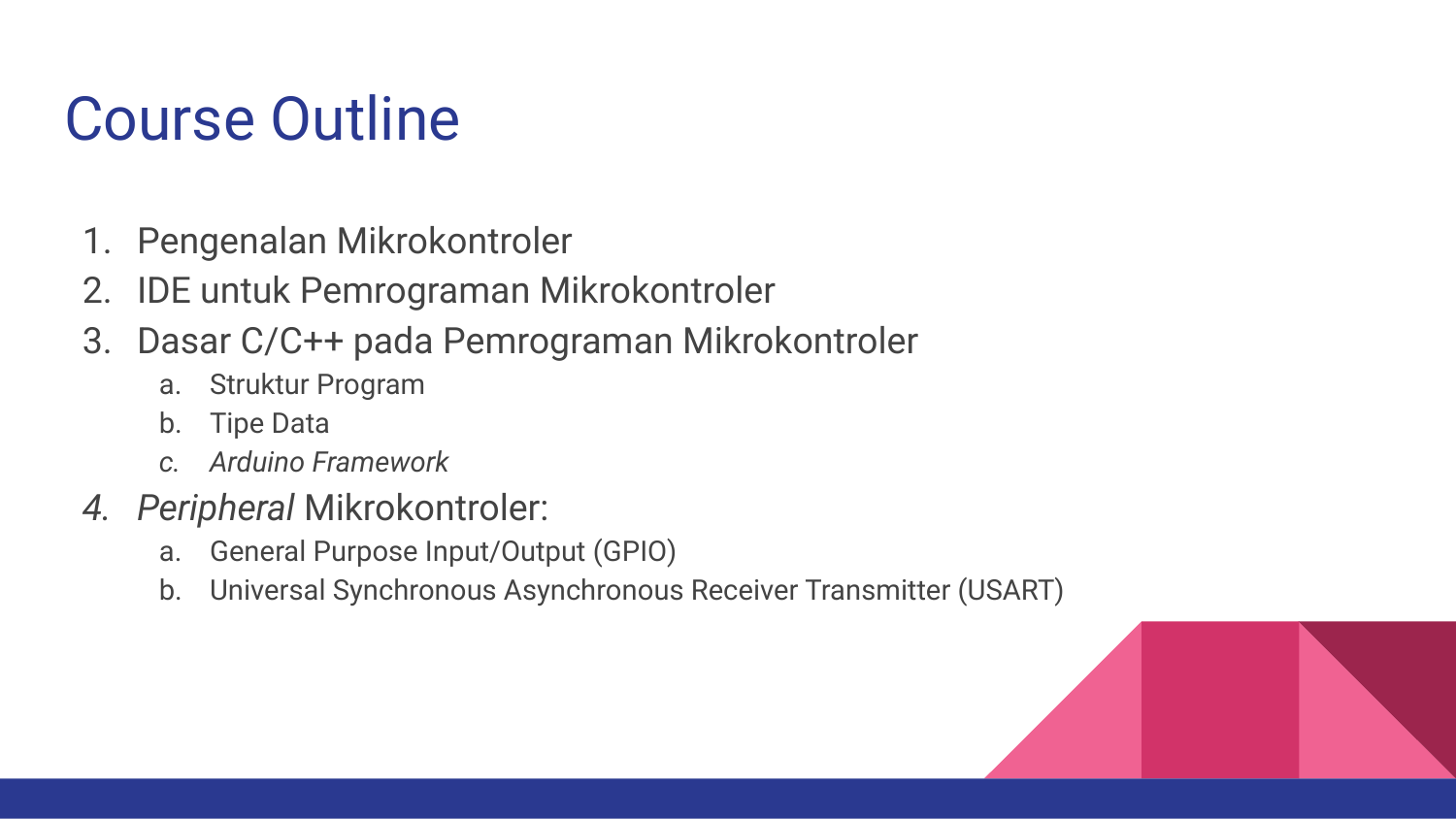

# Course Outline
Pengenalan Mikrokontroler
IDE untuk Pemrograman Mikrokontroler
Dasar C/C++ pada Pemrograman Mikrokontroler
Struktur Program
Tipe Data
Arduino Framework
Peripheral Mikrokontroler:
General Purpose Input/Output (GPIO)
Universal Synchronous Asynchronous Receiver Transmitter (USART)